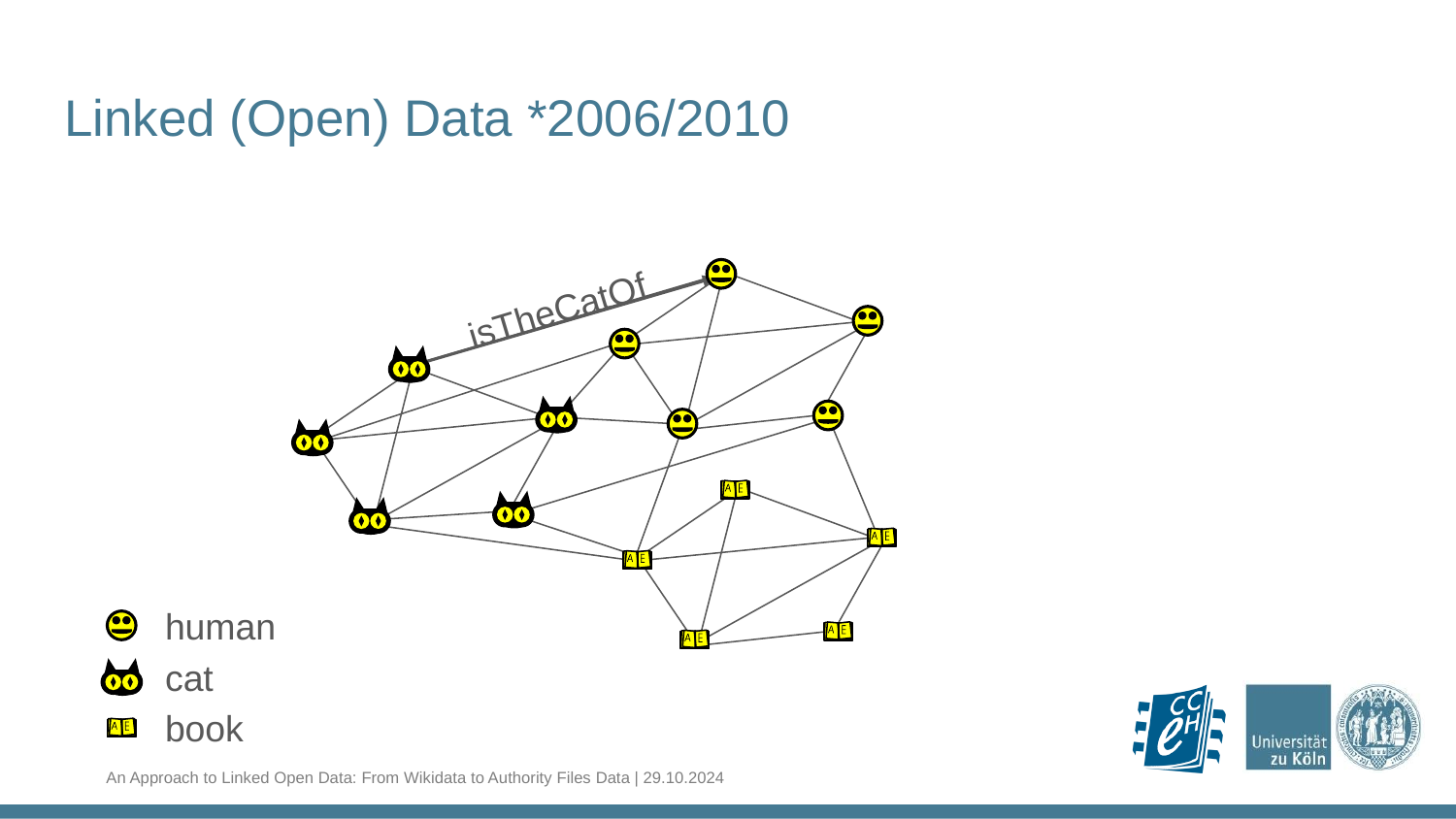

Linked (Open) Data *2006/2010

isTheCatOf

human

cat

book